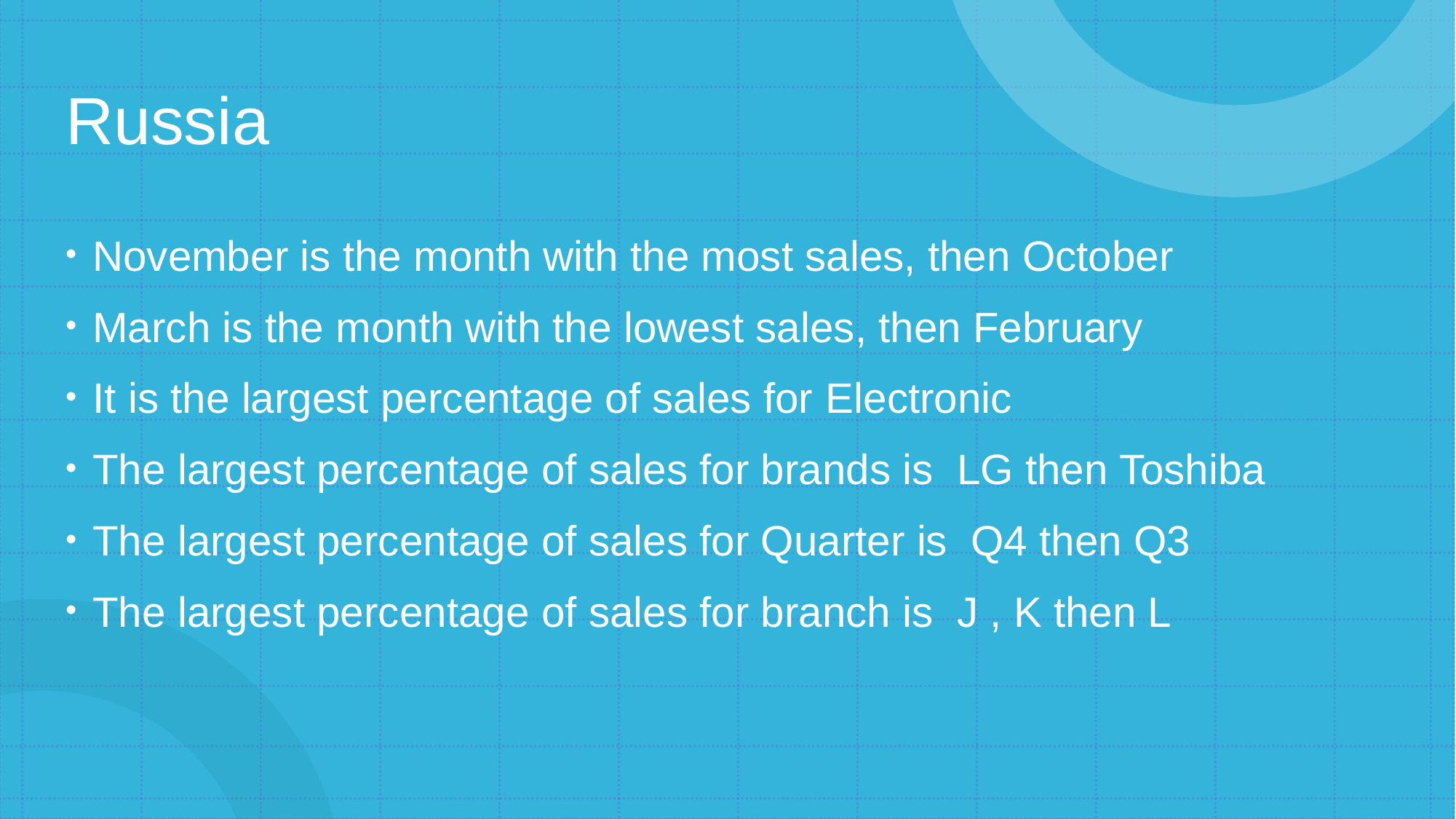

# Russia
November is the month with the most sales, then October
March is the month with the lowest sales, then February
It is the largest percentage of sales for Electronic
The largest percentage of sales for brands is  LG then Toshiba
The largest percentage of sales for Quarter is  Q4 then Q3
The largest percentage of sales for branch is  J , K then L